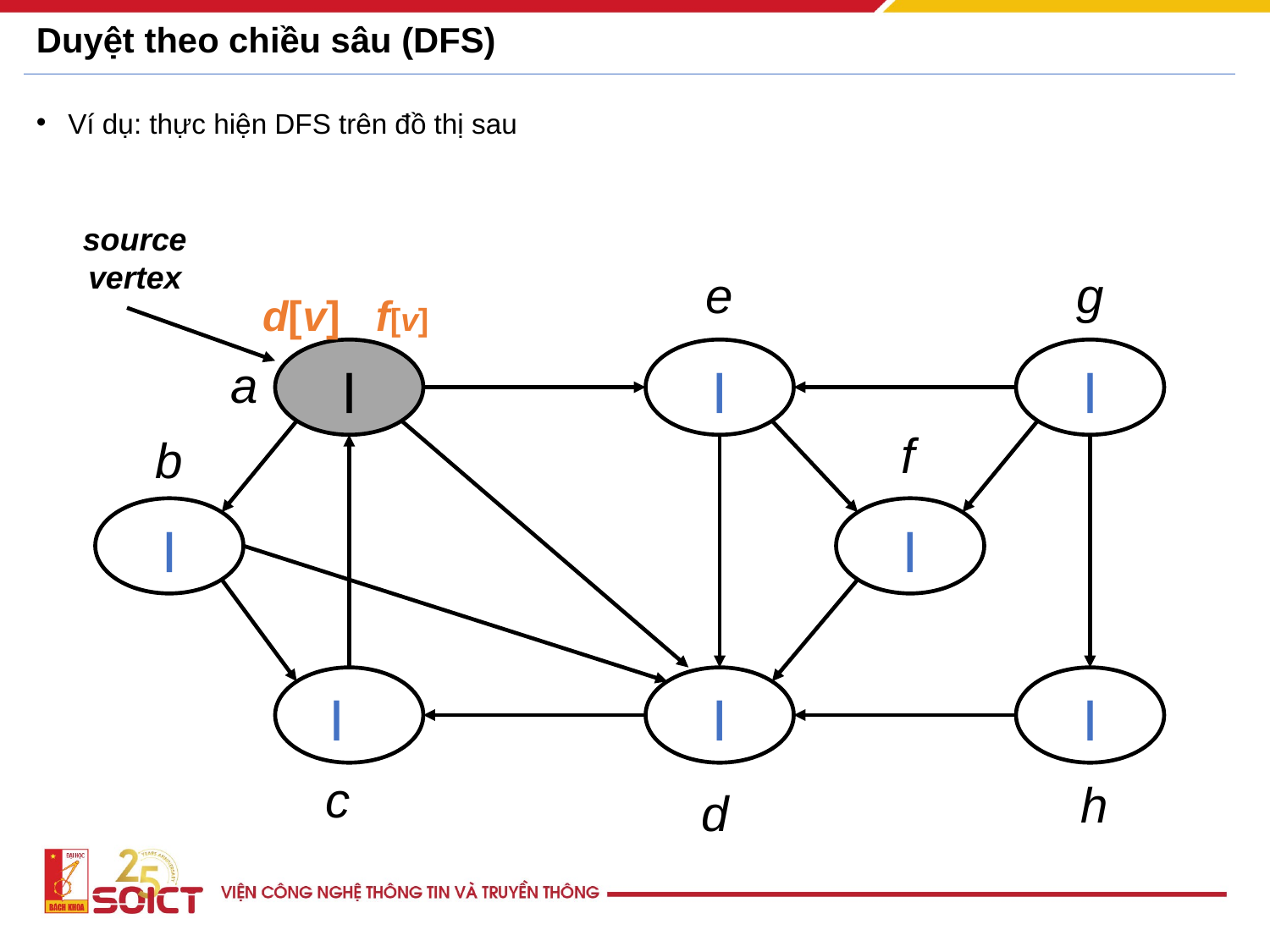

# Duyệt theo chiều sâu (DFS)
Ví dụ: thực hiện DFS trên đồ thị sau
source
vertex
e
g
d[v]   f[v]

  |
  |
  |
a
f
b
  |
  |
 |
 |
  |
c
h
d